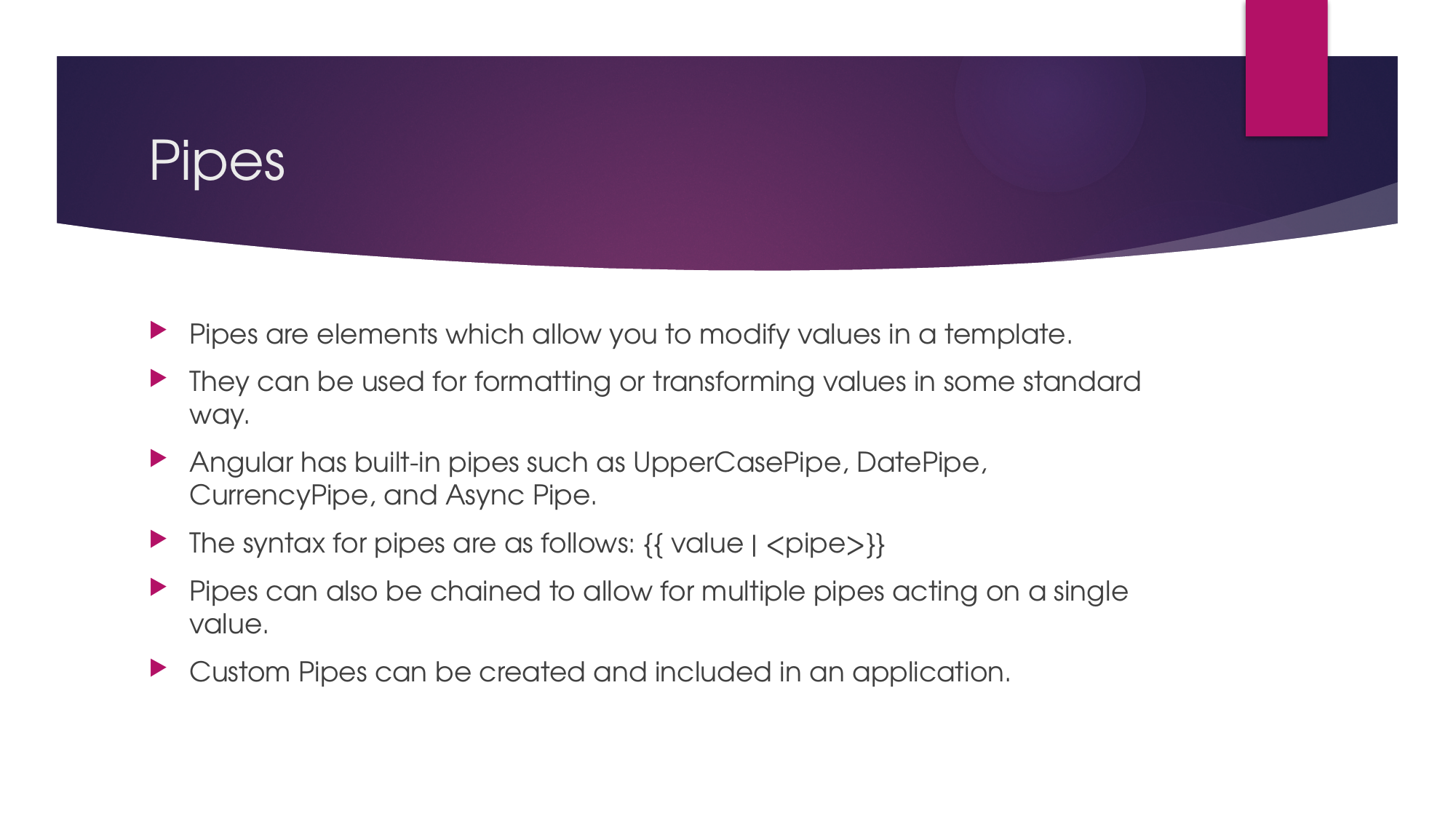

# Pipes
Pipes are elements which allow you to modify values in a template.
They can be used for formatting or transforming values in some standard way.
Angular has built-in pipes such as UpperCasePipe, DatePipe, CurrencyPipe, and Async Pipe.
The syntax for pipes are as follows: {{ value | <pipe>}}
Pipes can also be chained to allow for multiple pipes acting on a single value.
Custom Pipes can be created and included in an application.